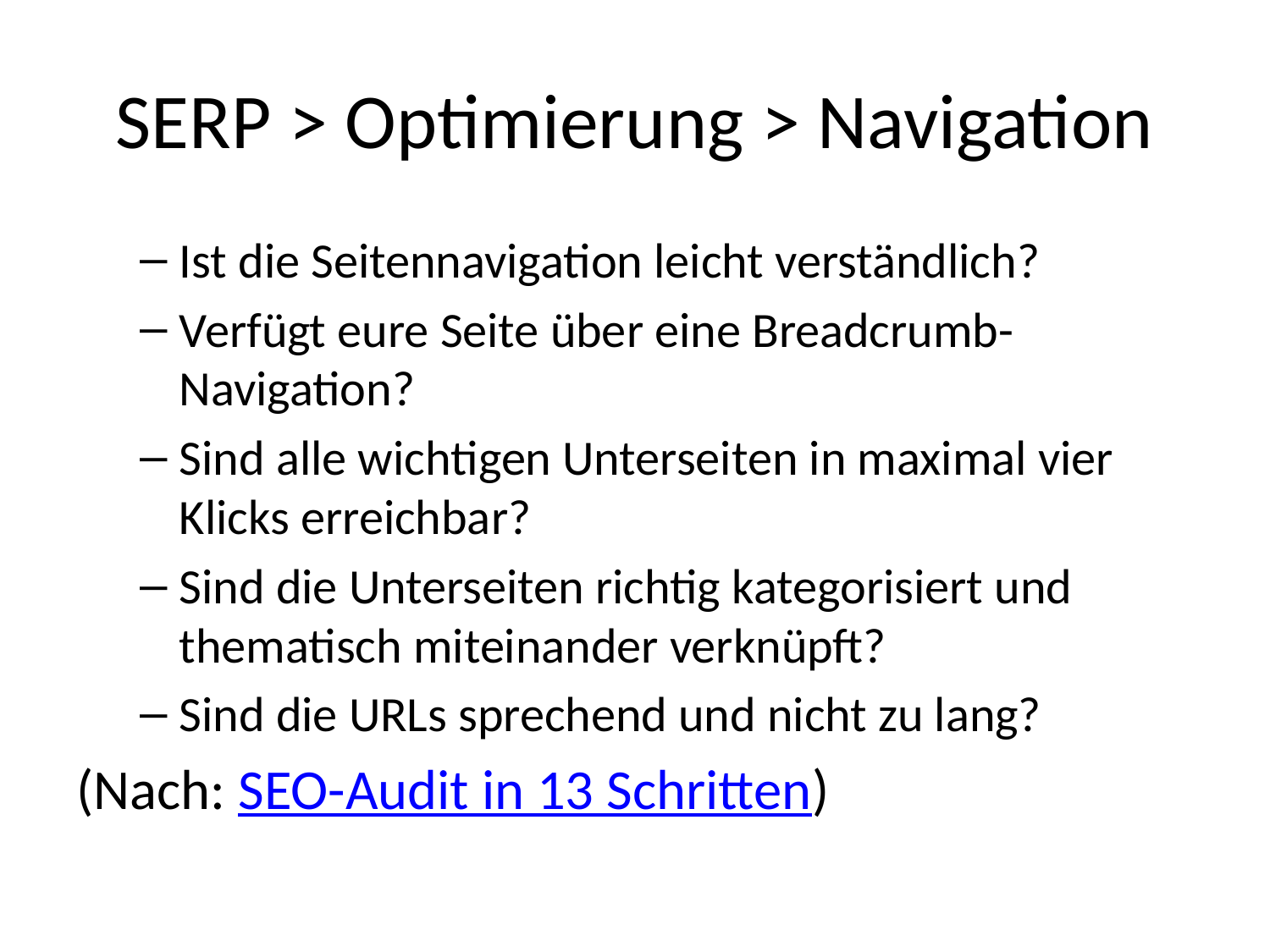

# SERP > Optimierung > Navigation
Ist die Seitennavigation leicht verständlich?
Verfügt eure Seite über eine Breadcrumb-Navigation?
Sind alle wichtigen Unterseiten in maximal vier Klicks erreichbar?
Sind die Unterseiten richtig kategorisiert und thematisch miteinander verknüpft?
Sind die URLs sprechend und nicht zu lang?
(Nach: SEO-Audit in 13 Schritten)